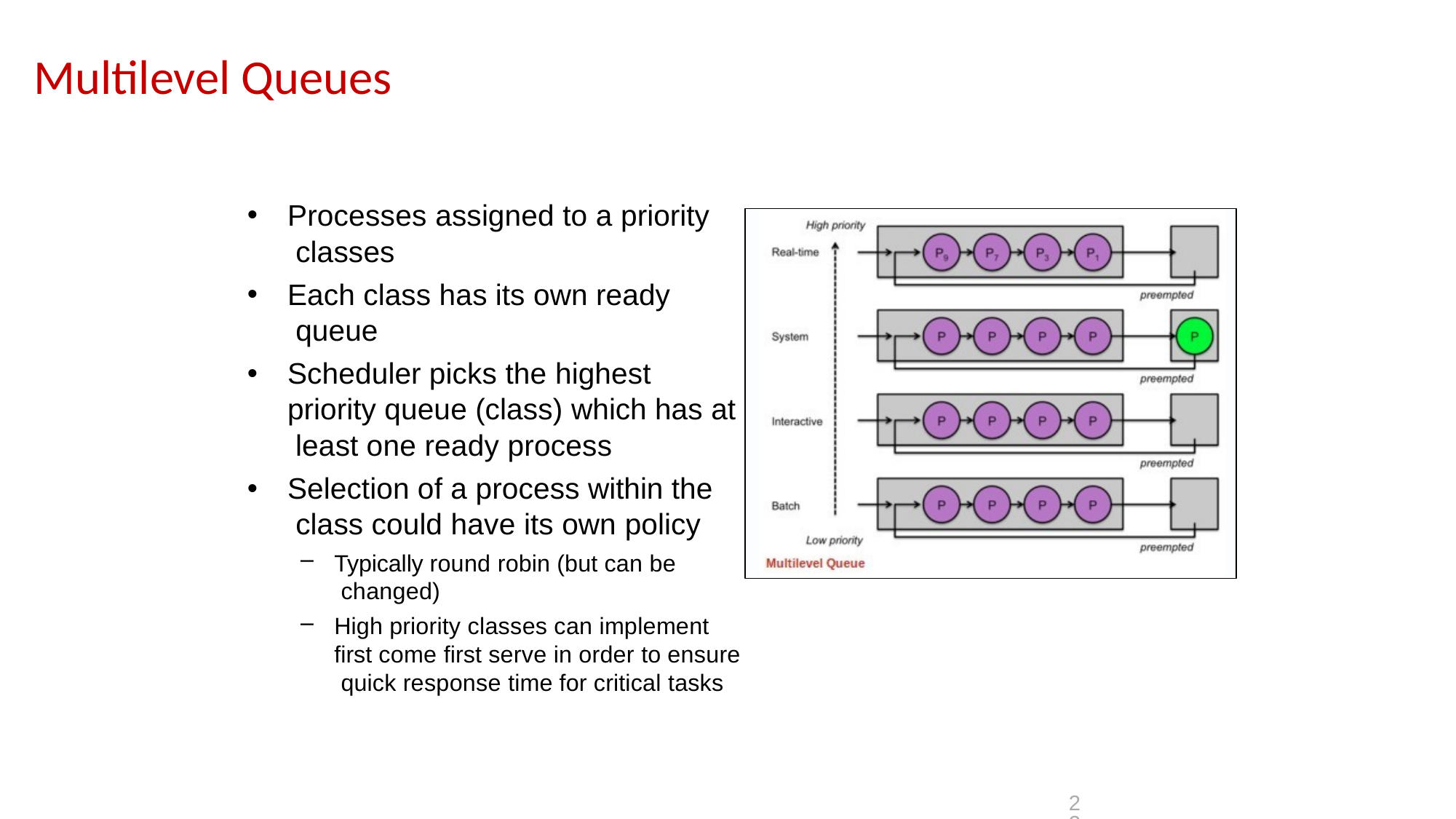

Multilevel Queues
•
Processes assigned to a priority  classes
Each class has its own ready  queue
Scheduler picks the highest  priority queue (class) which has at  least one ready process
Selection of a process within the  class could have its own policy

•
•
•
Typically round robin (but can be  changed)
High priority classes can implement  first come first serve in order to ensure  quick response time for critical tasks
22